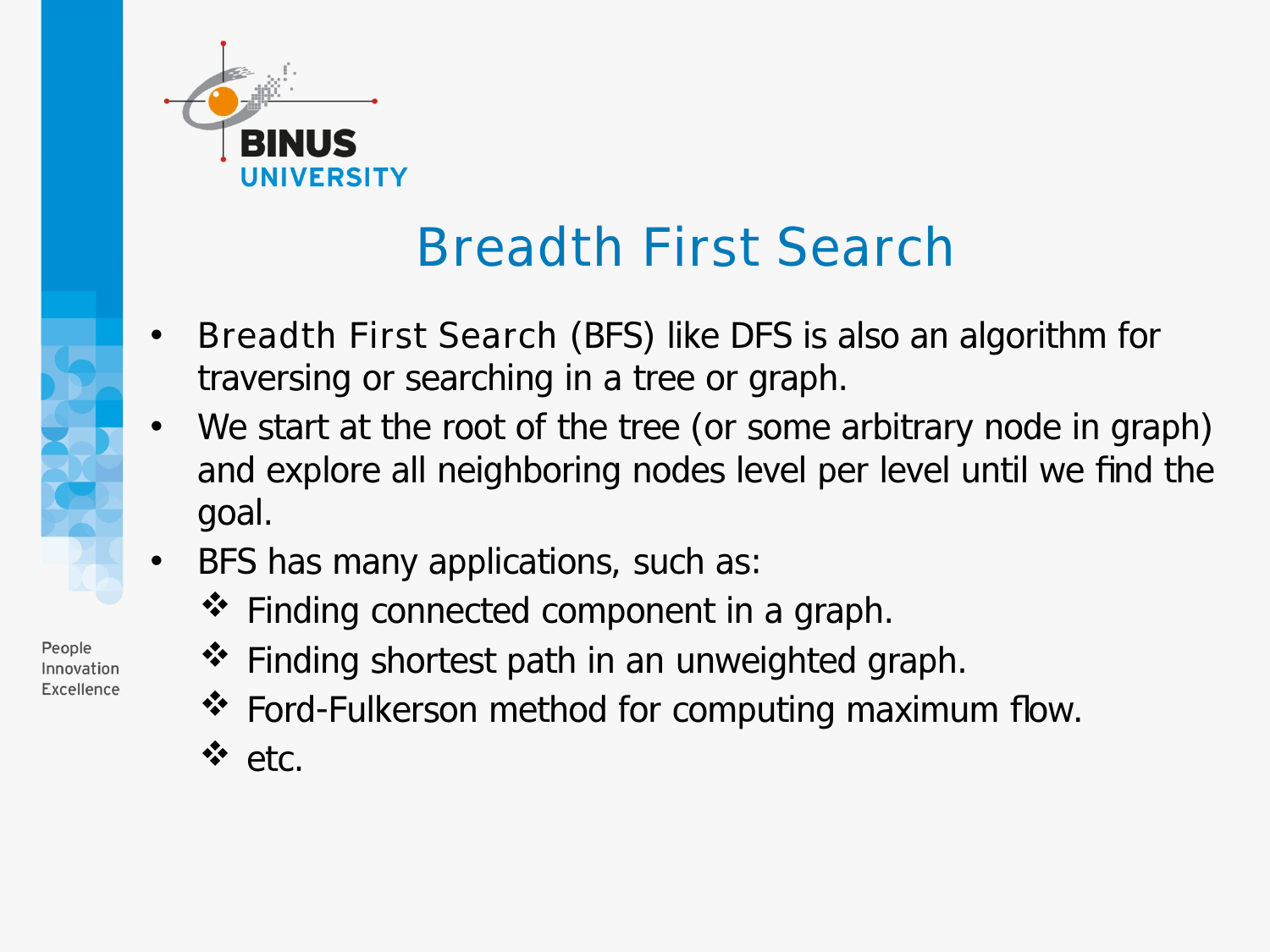

# Breadth First Search
Breadth First Search (BFS) like DFS is also an algorithm for traversing or searching in a tree or graph.
We start at the root of the tree (or some arbitrary node in graph) and explore all neighboring nodes level per level until we find the goal.
BFS has many applications, such as:
Finding connected component in a graph.
Finding shortest path in an unweighted graph.
Ford-Fulkerson method for computing maximum flow.
etc.